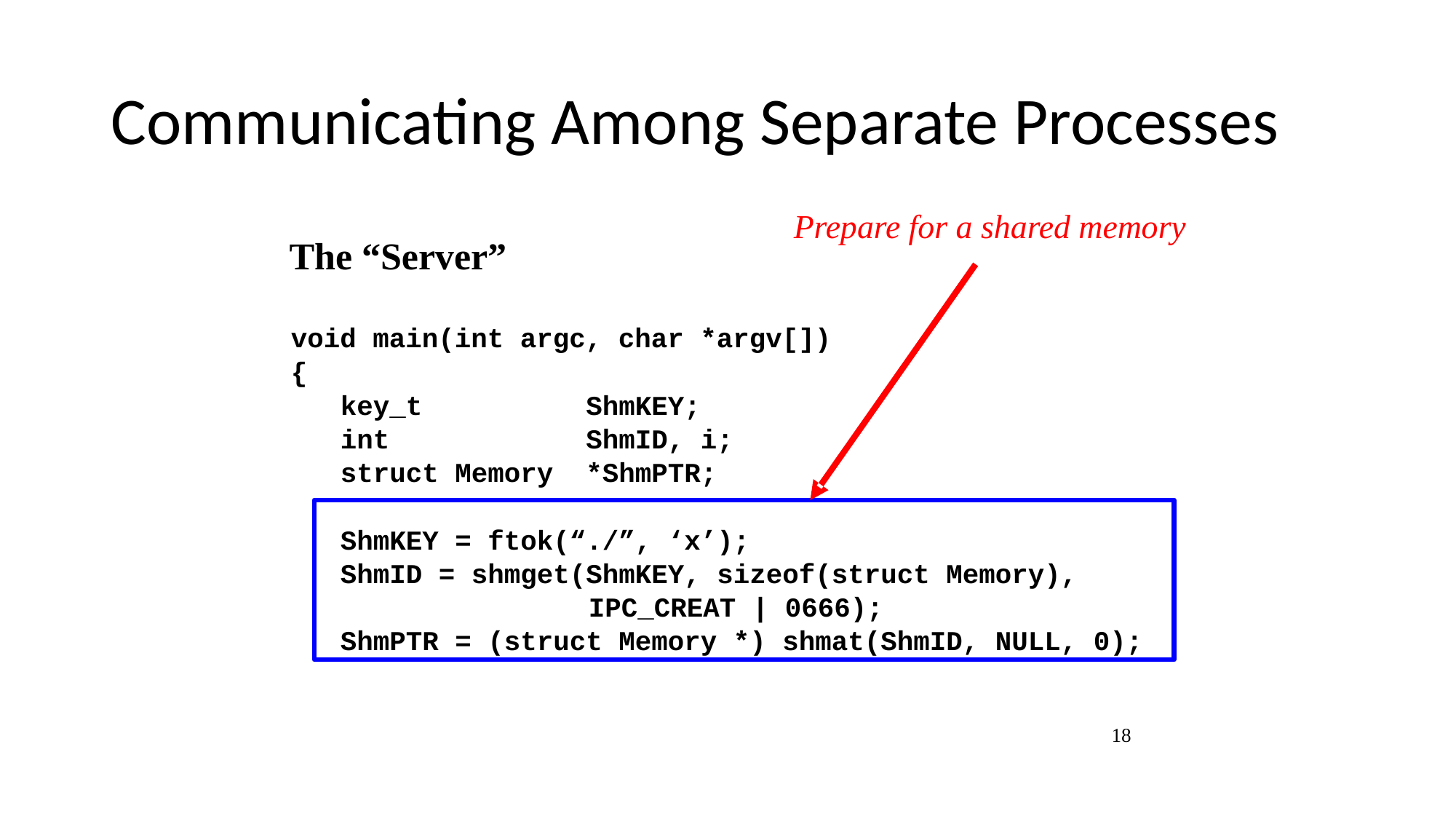

# Communicating Among Separate Processes
Prepare for a shared memory

The “Server”

void main(int argc, char *argv[])
{
key_t          ShmKEY;
int            ShmID, i;
struct Memory  *ShmPTR;

ShmKEY = ftok(“./”, ‘x’);
ShmID = shmget(ShmKEY, sizeof(struct Memory),
IPC_CREAT | 0666);
ShmPTR = (struct Memory *) shmat(ShmID, NULL, 0);
18